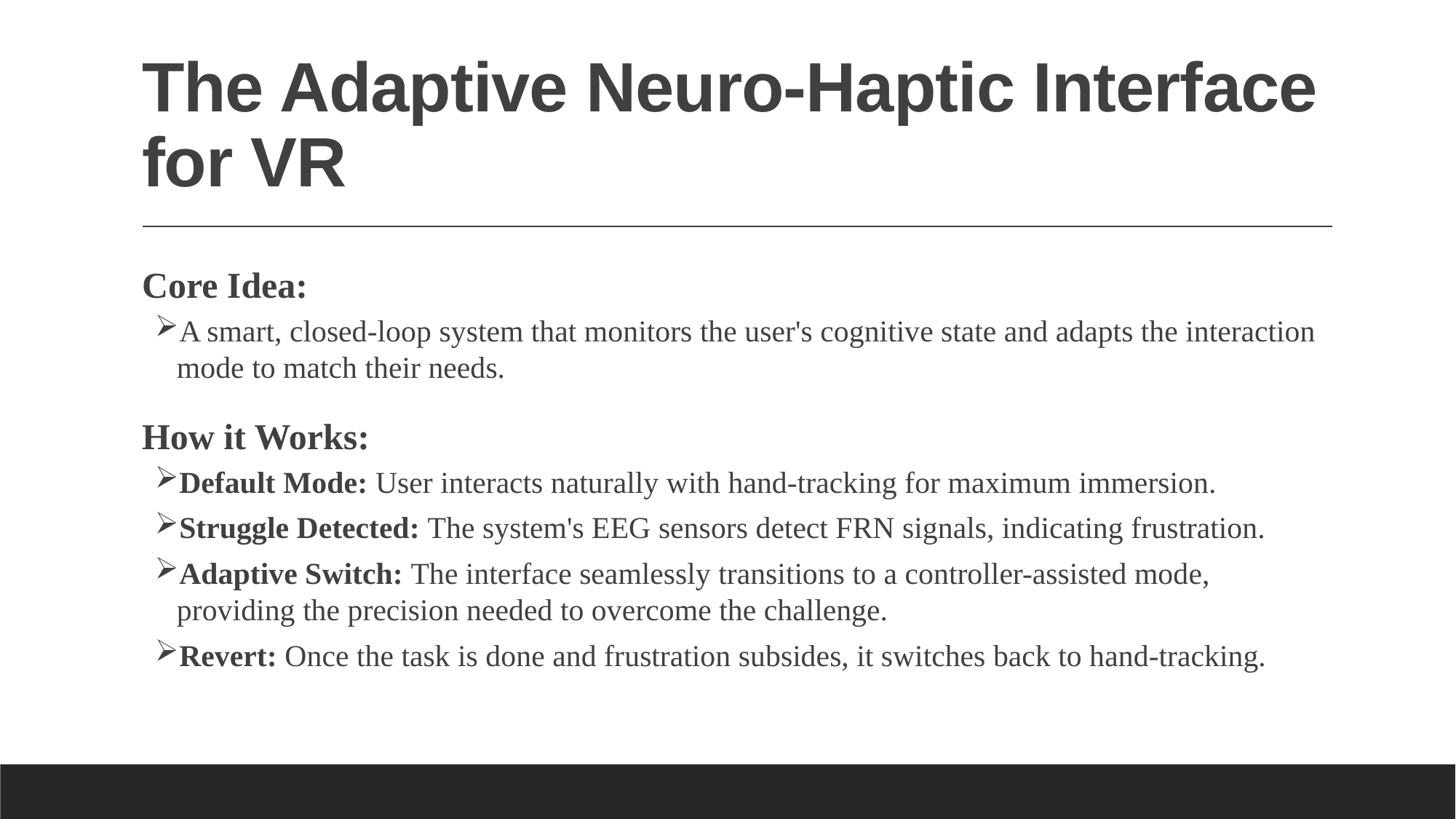

# The Adaptive Neuro-Haptic Interface for VR
Core Idea:
A smart, closed-loop system that monitors the user's cognitive state and adapts the interaction mode to match their needs.
How it Works:
Default Mode: User interacts naturally with hand-tracking for maximum immersion.
Struggle Detected: The system's EEG sensors detect FRN signals, indicating frustration.
Adaptive Switch: The interface seamlessly transitions to a controller-assisted mode, providing the precision needed to overcome the challenge.
Revert: Once the task is done and frustration subsides, it switches back to hand-tracking.